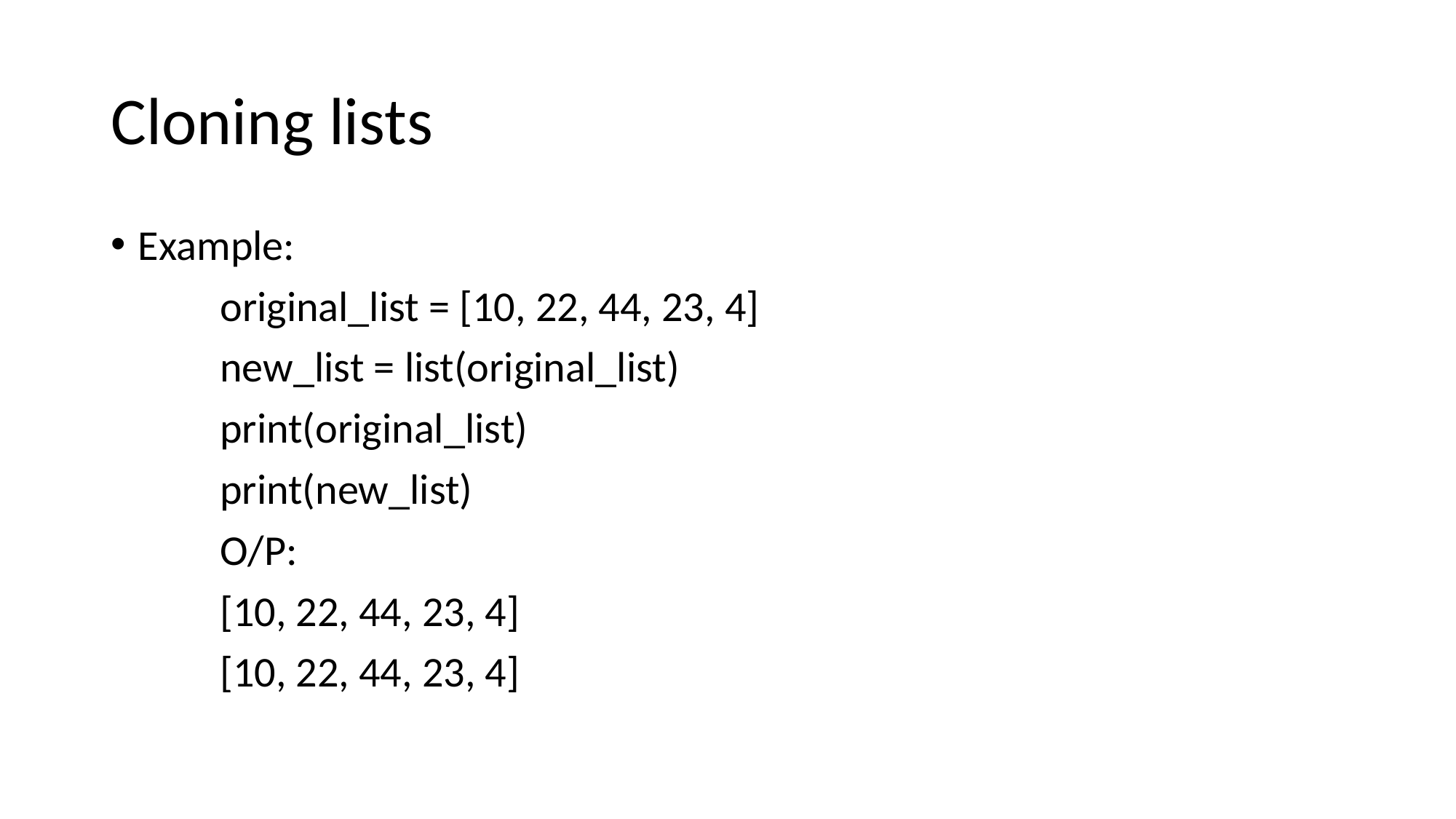

# Cloning lists
Example:
	original_list = [10, 22, 44, 23, 4]
	new_list = list(original_list)
	print(original_list)
	print(new_list)
	O/P:
	[10, 22, 44, 23, 4]
	[10, 22, 44, 23, 4]